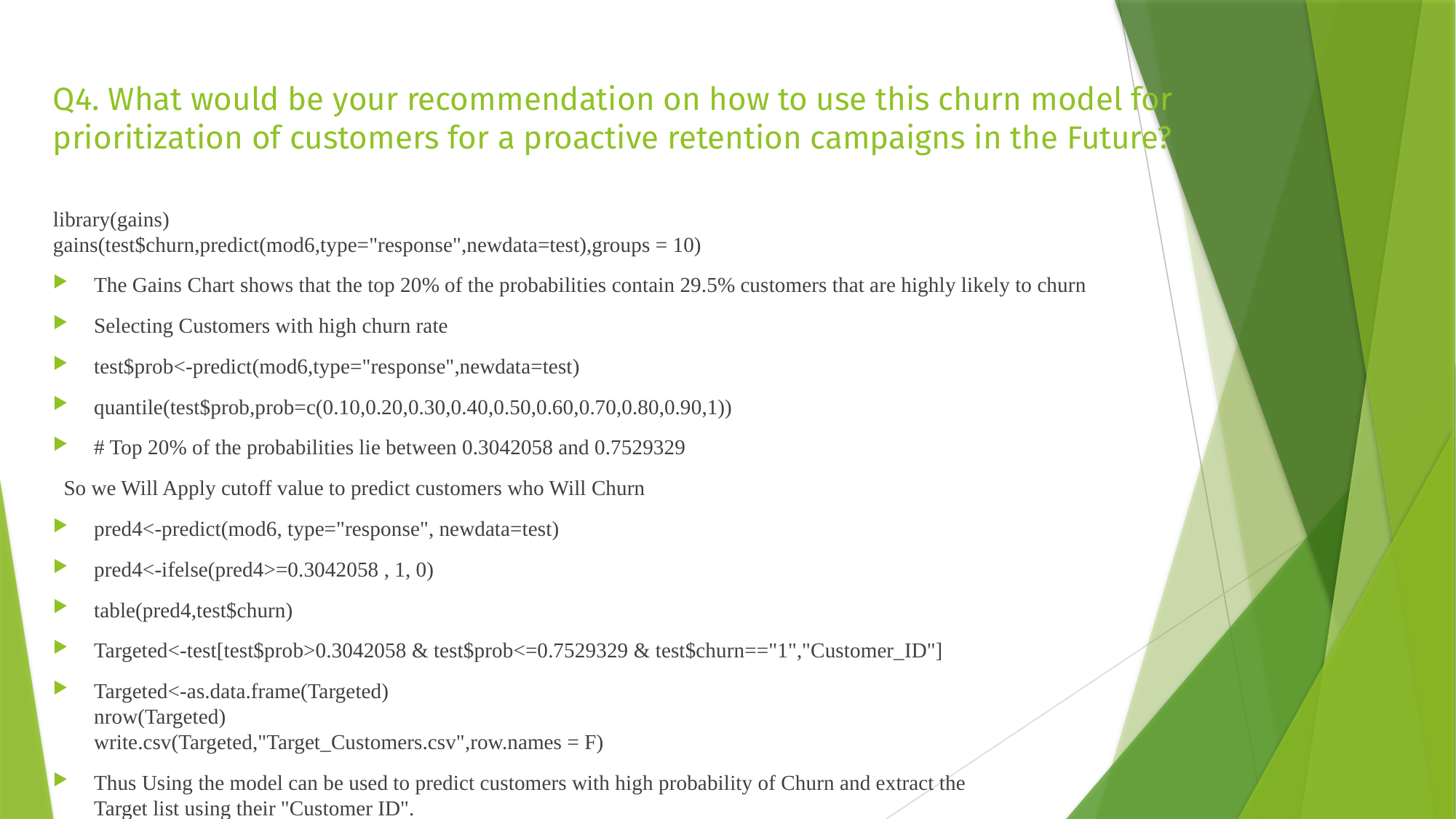

# Q4. What would be your recommendation on how to use this churn model for prioritization of customers for a proactive retention campaigns in the Future?
library(gains)
gains(test$churn,predict(mod6,type="response",newdata=test),groups = 10)
The Gains Chart shows that the top 20% of the probabilities contain 29.5% customers that are highly likely to churn
Selecting Customers with high churn rate
test$prob<-predict(mod6,type="response",newdata=test)
quantile(test$prob,prob=c(0.10,0.20,0.30,0.40,0.50,0.60,0.70,0.80,0.90,1))
# Top 20% of the probabilities lie between 0.3042058 and 0.7529329
  So we Will Apply cutoff value to predict customers who Will Churn
pred4<-predict(mod6, type="response", newdata=test)
pred4<-ifelse(pred4>=0.3042058 , 1, 0)
table(pred4,test$churn)
Targeted<-test[test$prob>0.3042058 & test$prob<=0.7529329 & test$churn=="1","Customer_ID"]
Targeted<-as.data.frame(Targeted)
nrow(Targeted)
write.csv(Targeted,"Target_Customers.csv",row.names = F)
Thus Using the model can be used to predict customers with high probability of Churn and extract the
Target list using their "Customer ID".